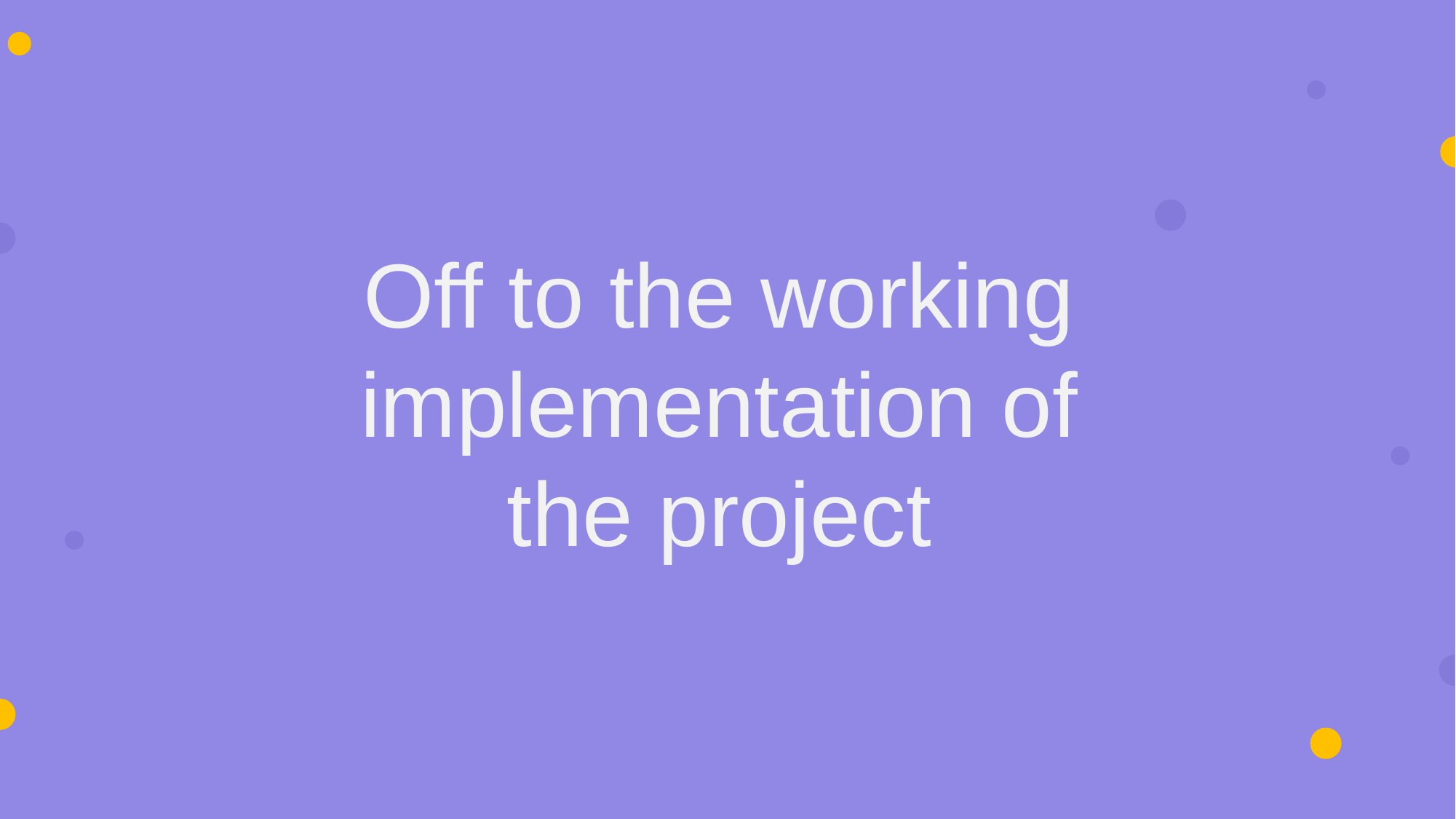

Off to the working implementation of the project